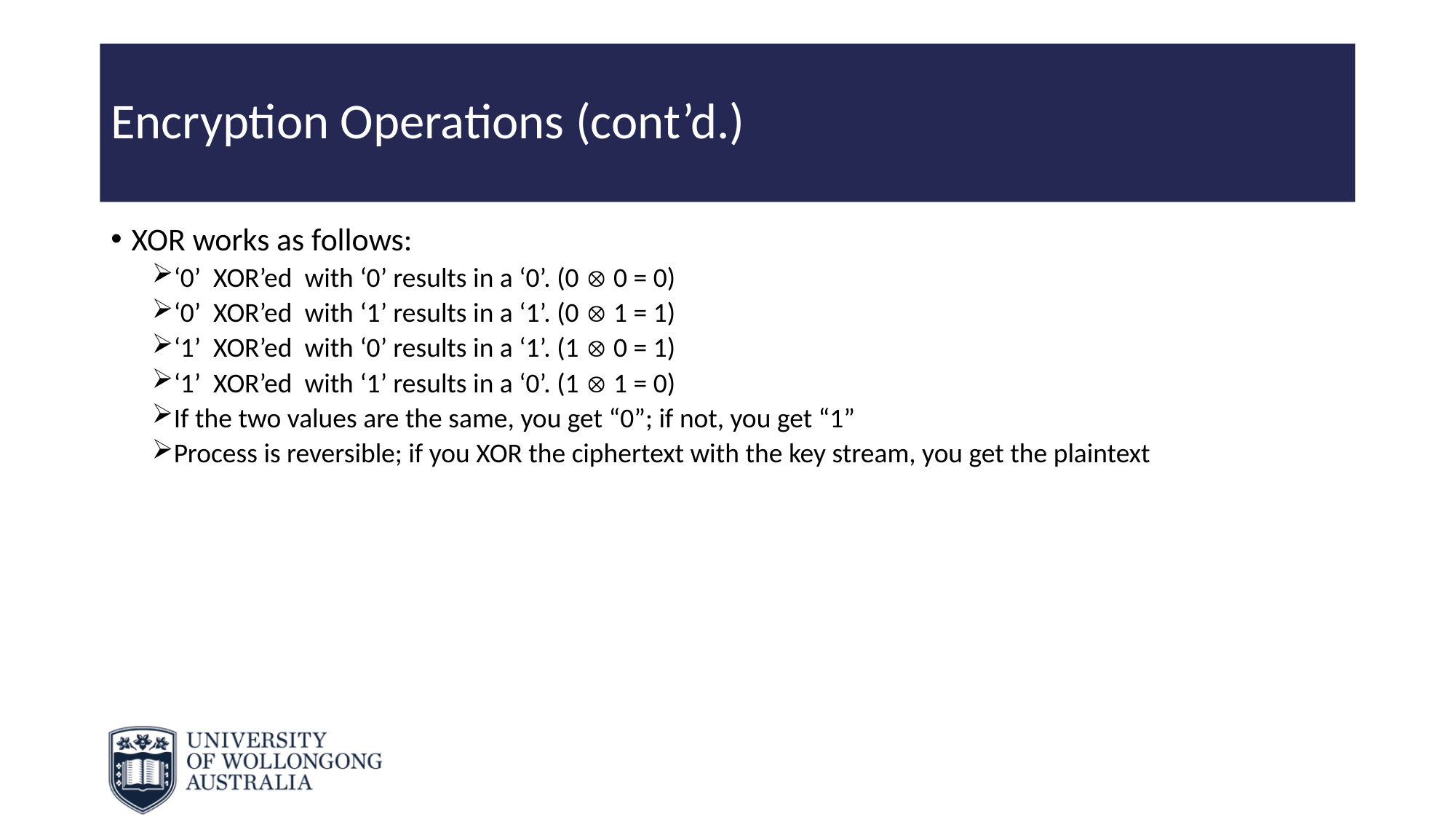

# Encryption Operations (cont’d.)
XOR works as follows:
‘0’  XOR’ed  with ‘0’ results in a ‘0’. (0 ⊗ 0 = 0)
‘0’  XOR’ed  with ‘1’ results in a ‘1’. (0 ⊗ 1 = 1)
‘1’  XOR’ed  with ‘0’ results in a ‘1’. (1 ⊗ 0 = 1)
‘1’  XOR’ed  with ‘1’ results in a ‘0’. (1 ⊗ 1 = 0)
If the two values are the same, you get “0”; if not, you get “1”
Process is reversible; if you XOR the ciphertext with the key stream, you get the plaintext